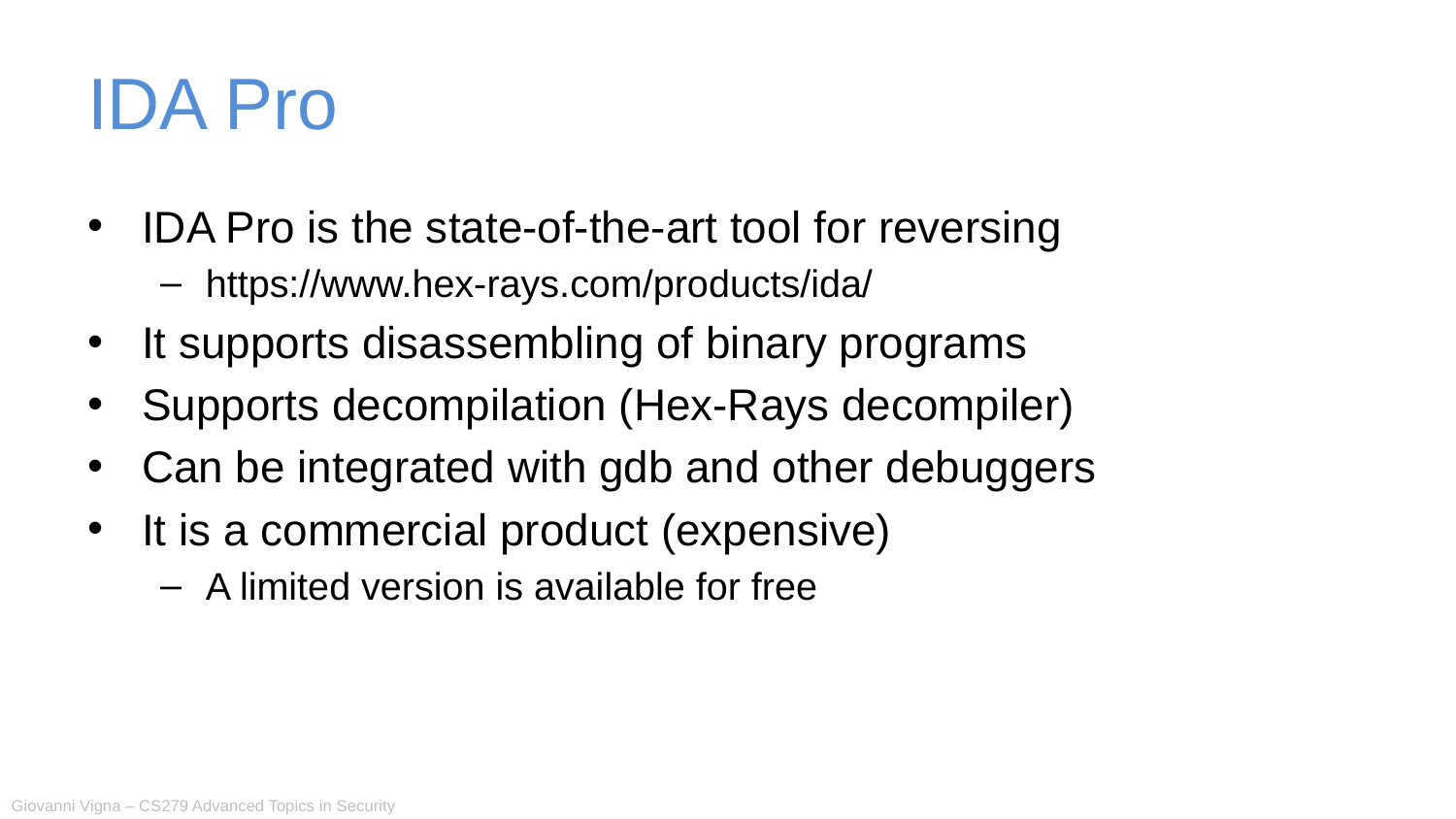

# IDA Pro
IDA Pro is the state-of-the-art tool for reversing
https://www.hex-rays.com/products/ida/
It supports disassembling of binary programs
Supports decompilation (Hex-Rays decompiler)
Can be integrated with gdb and other debuggers
It is a commercial product (expensive)
A limited version is available for free